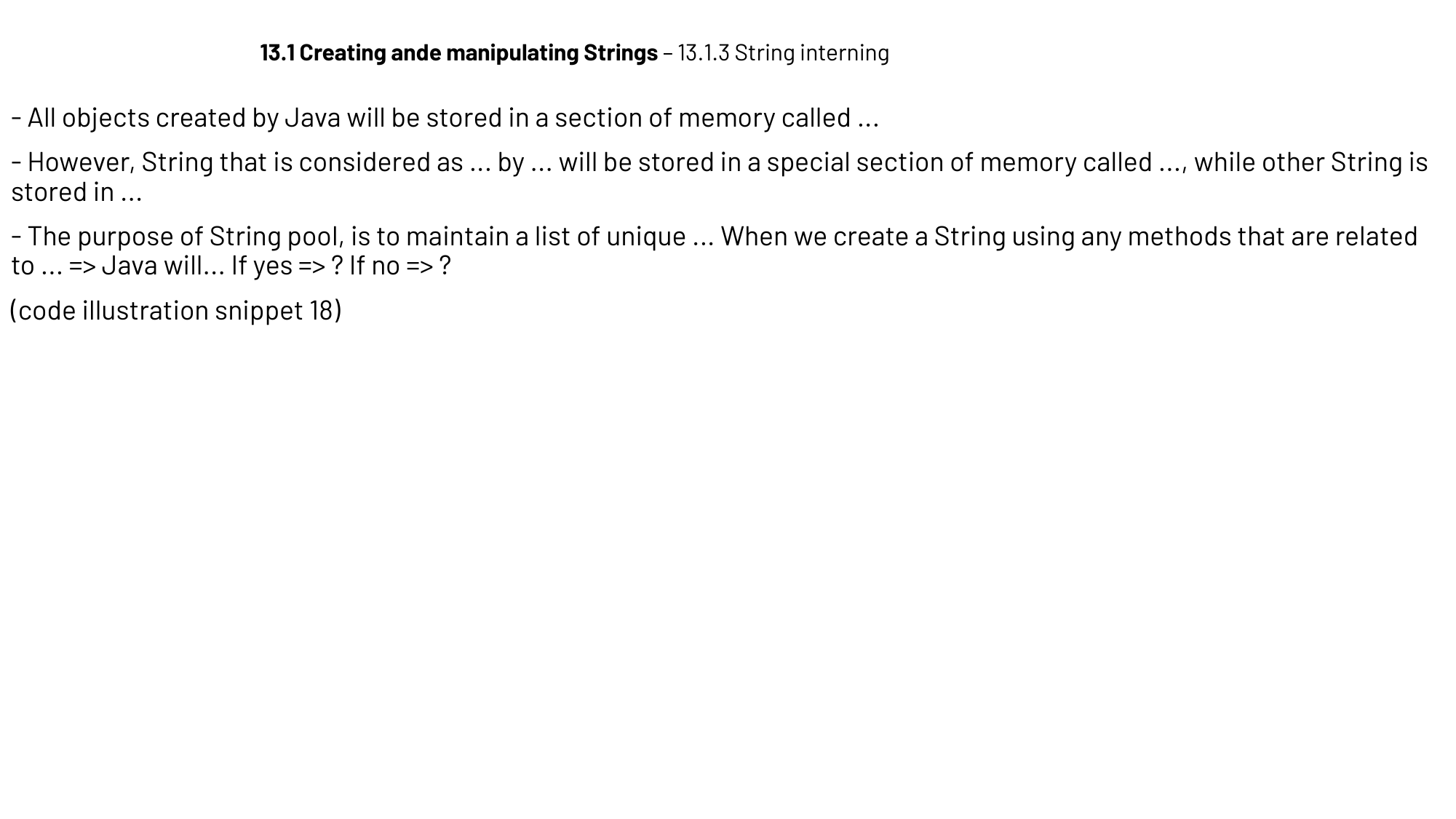

13.1 Creating ande manipulating Strings – 13.1.3 String interning
- All objects created by Java will be stored in a section of memory called ...
- However, String that is considered as ... by ... will be stored in a special section of memory called ..., while other String is stored in ...
- The purpose of String pool, is to maintain a list of unique ... When we create a String using any methods that are related to ... => Java will... If yes => ? If no => ?
(code illustration snippet 18)